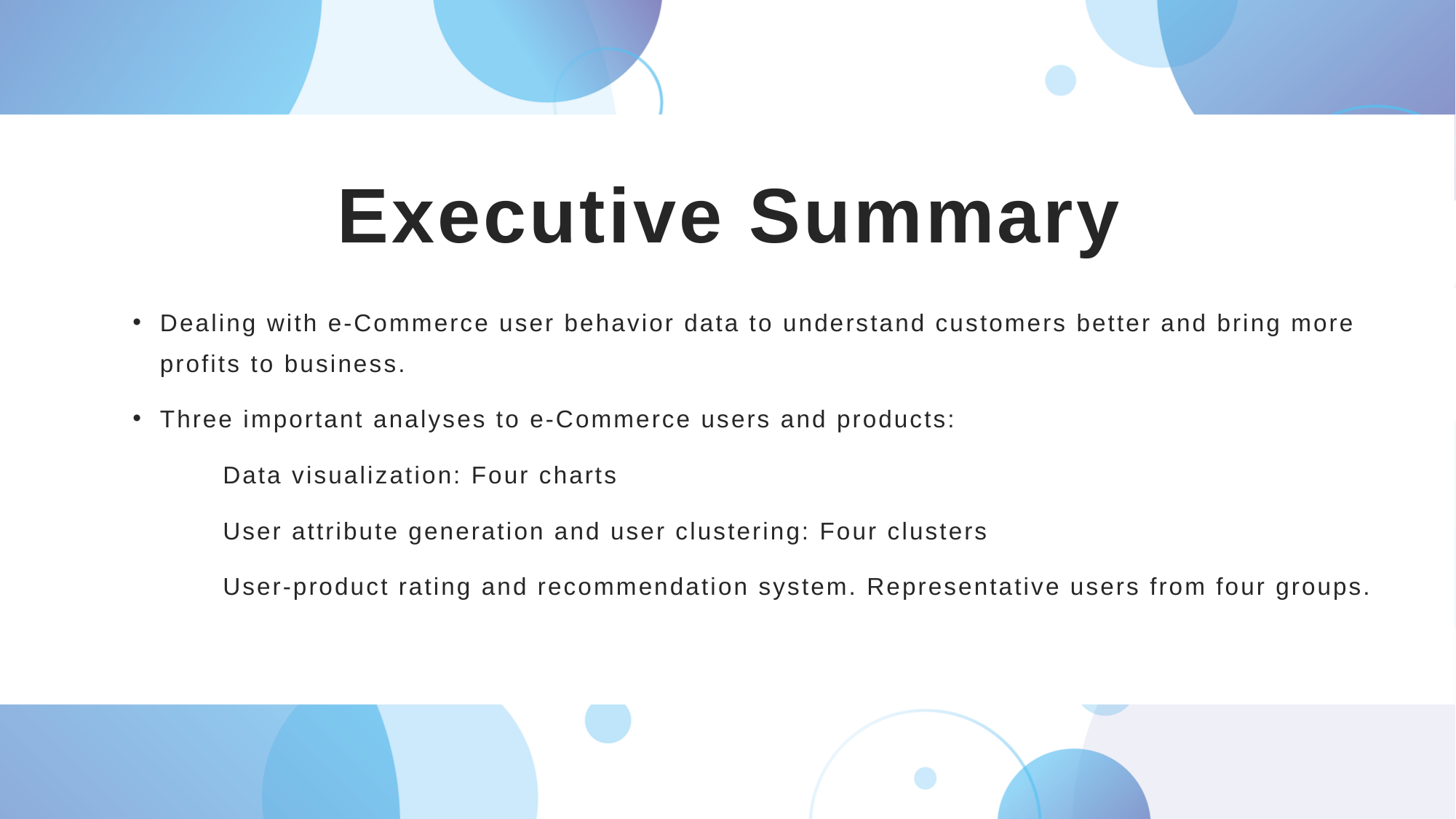

# Executive Summary
Dealing with e-Commerce user behavior data to understand customers better and bring more profits to business.
Three important analyses to e-Commerce users and products:
          Data visualization: Four charts
          User attribute generation and user clustering: Four clusters
          User-product rating and recommendation system. Representative users from four groups.